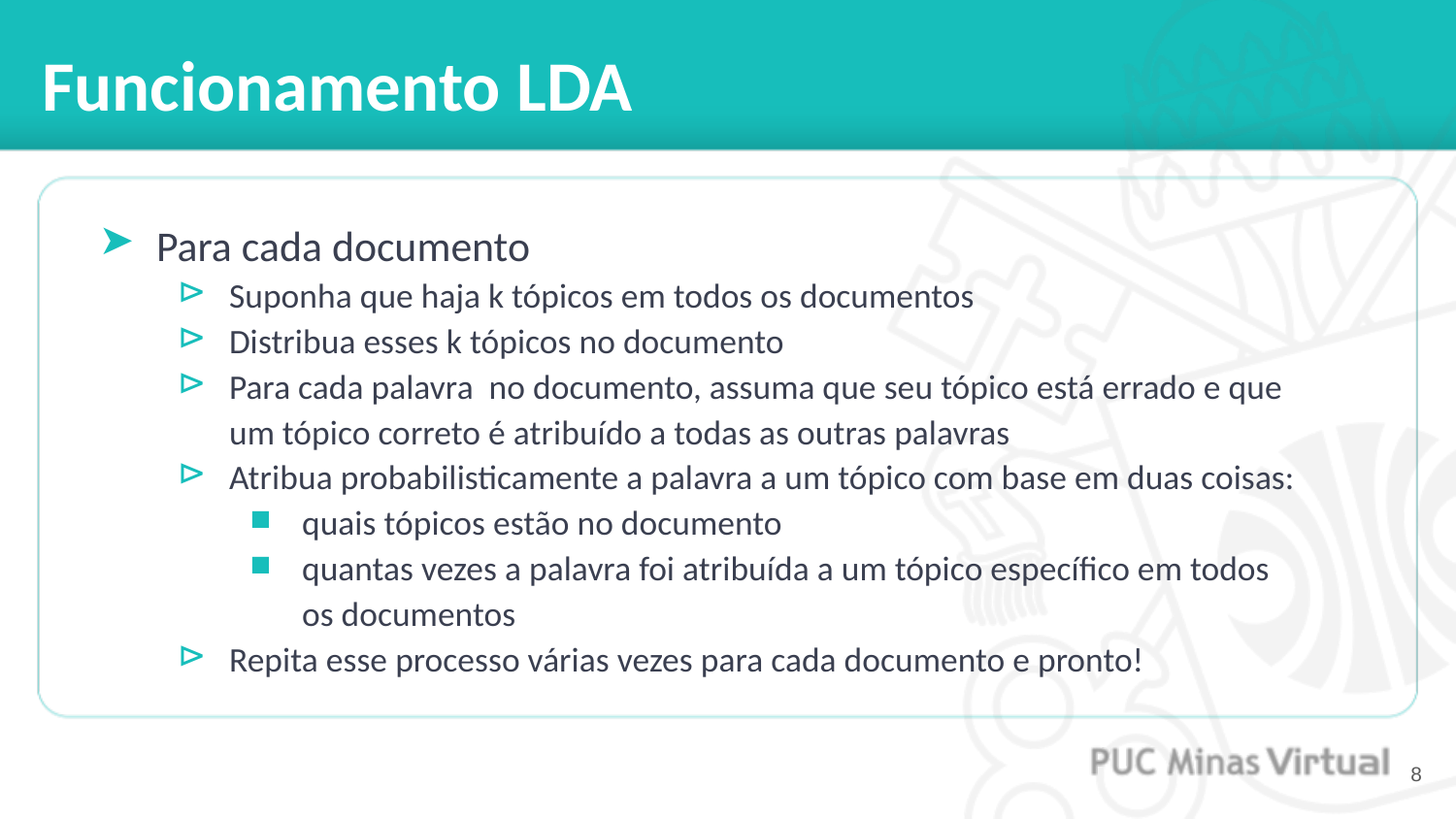

# Funcionamento LDA
Para cada documento
Suponha que haja k tópicos em todos os documentos
Distribua esses k tópicos no documento
Para cada palavra  no documento, assuma que seu tópico está errado e que um tópico correto é atribuído a todas as outras palavras
Atribua probabilisticamente a palavra a um tópico com base em duas coisas:
quais tópicos estão no documento
quantas vezes a palavra foi atribuída a um tópico específico em todos os documentos
Repita esse processo várias vezes para cada documento e pronto!
8